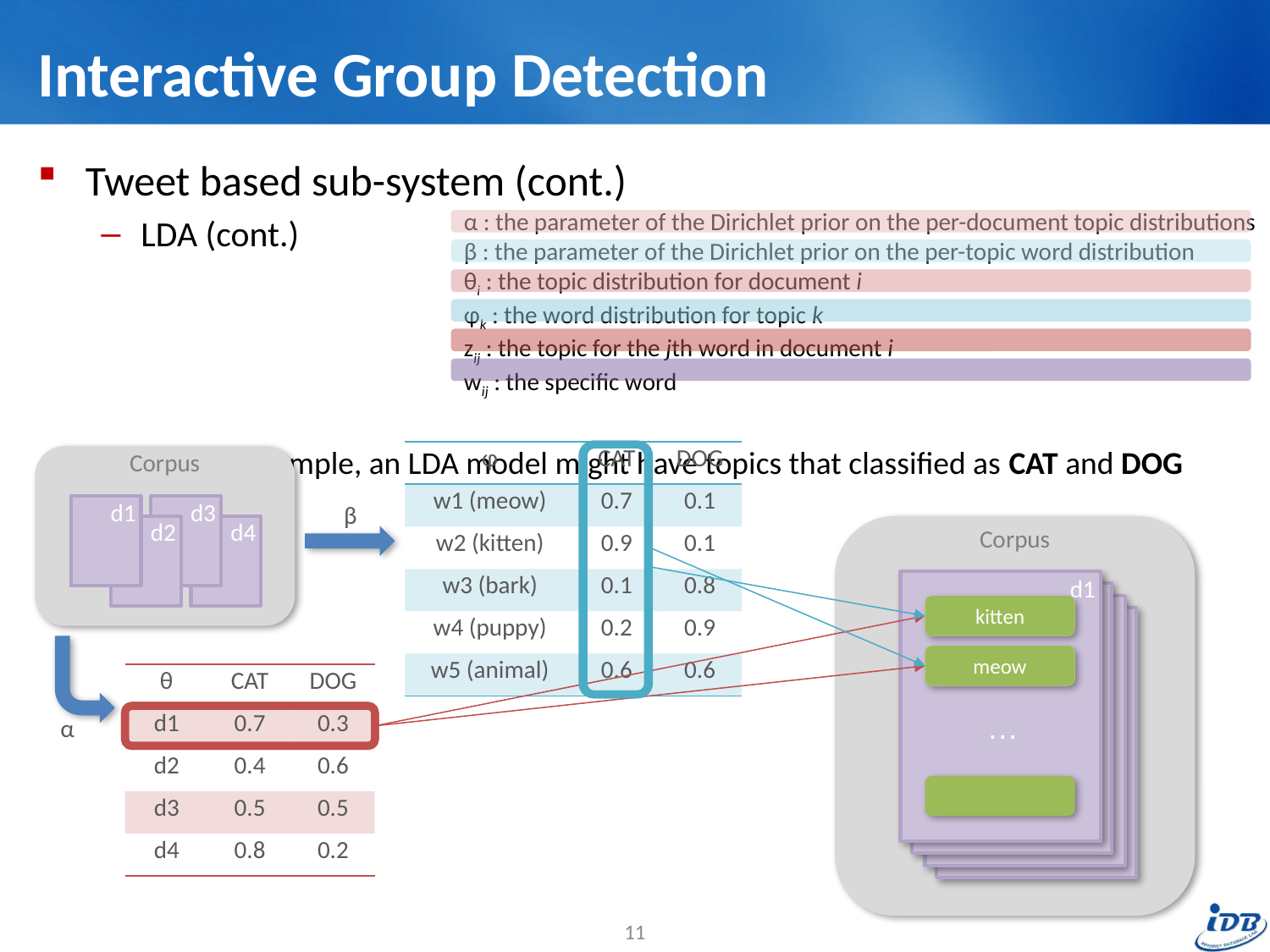

# Interactive Group Detection
Tweet based sub-system (cont.)
LDA (cont.)

For example, an LDA model might have topics that classified as CAT and DOG

α : the parameter of the Dirichlet prior on the per-document topic distributions
β : the parameter of the Dirichlet prior on the per-topic word distribution
θi : the topic distribution for document i
φk : the word distribution for topic k
zij : the topic for the jth word in document i
wij : the specific word

| φ | CAT | DOG |
| --- | --- | --- |
| w1 (meow) | 0.7 | 0.1 |
| w2 (kitten) | 0.9 | 0.1 |
| w3 (bark) | 0.1 | 0.8 |
| w4 (puppy) | 0.2 | 0.9 |
| w5 (animal) | 0.6 | 0.6 |

Corpus

β

d1

d3

d2

d4

Corpus

d1

1st word
CAT
kitten

α
2nd word
CAT
meow
| θ | CAT | DOG |
| --- | --- | --- |
| d1 | 0.7 | 0.3 |
| d2 | 0.4 | 0.6 |
| d3 | 0.5 | 0.5 |
| d4 | 0.8 | 0.2 |

…

11